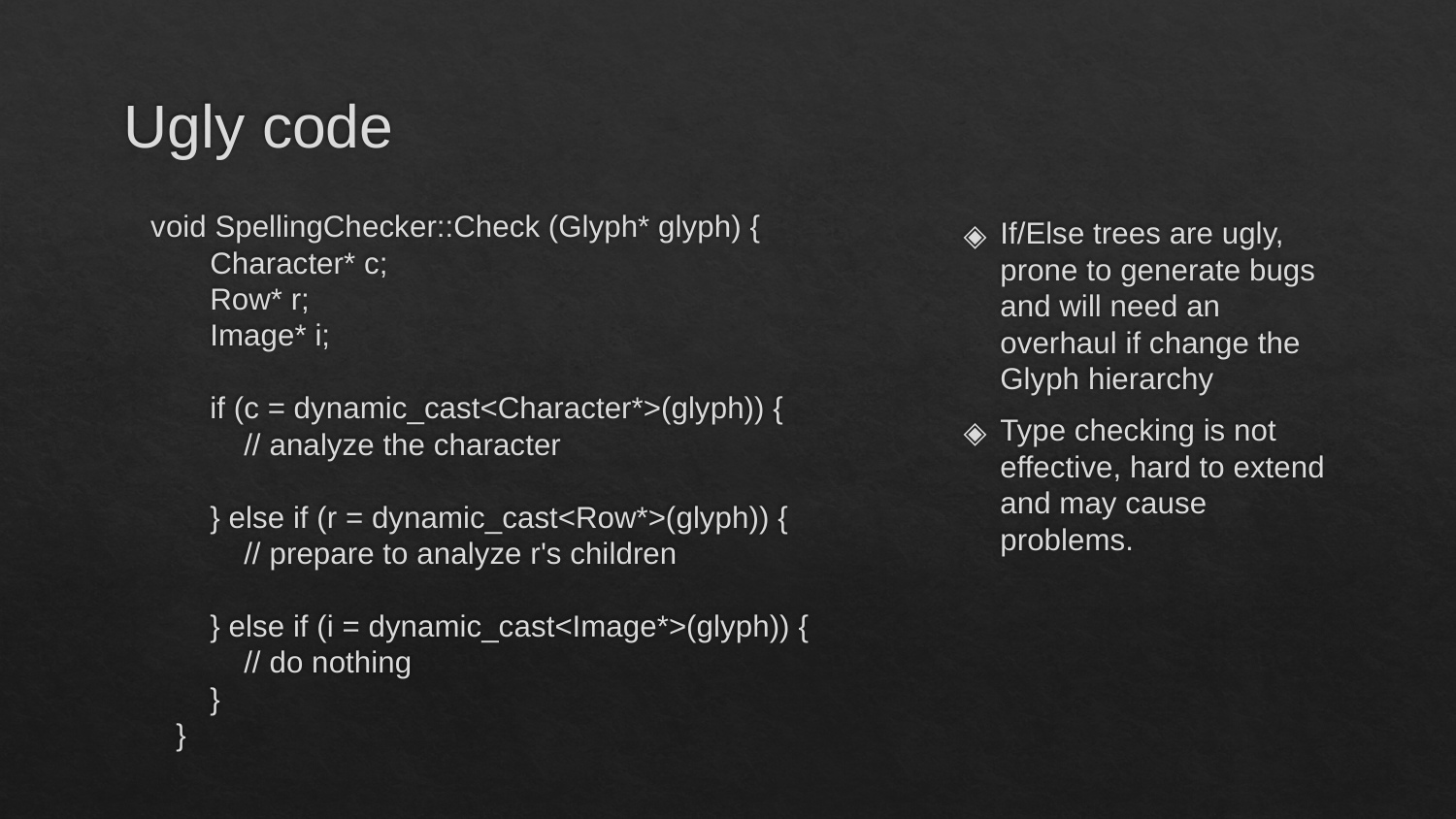

# Ugly code
 void SpellingChecker::Check (Glyph* glyph) {
        Character* c;
        Row* r;
        Image* i;

        if (c = dynamic_cast<Character*>(glyph)) {
            // analyze the character

        } else if (r = dynamic_cast<Row*>(glyph)) {
            // prepare to analyze r's children

        } else if (i = dynamic_cast<Image*>(glyph)) {
            // do nothing
        }
    }

If/Else trees are ugly, prone to generate bugs and will need an overhaul if change the Glyph hierarchy
Type checking is not effective, hard to extend and may cause problems.